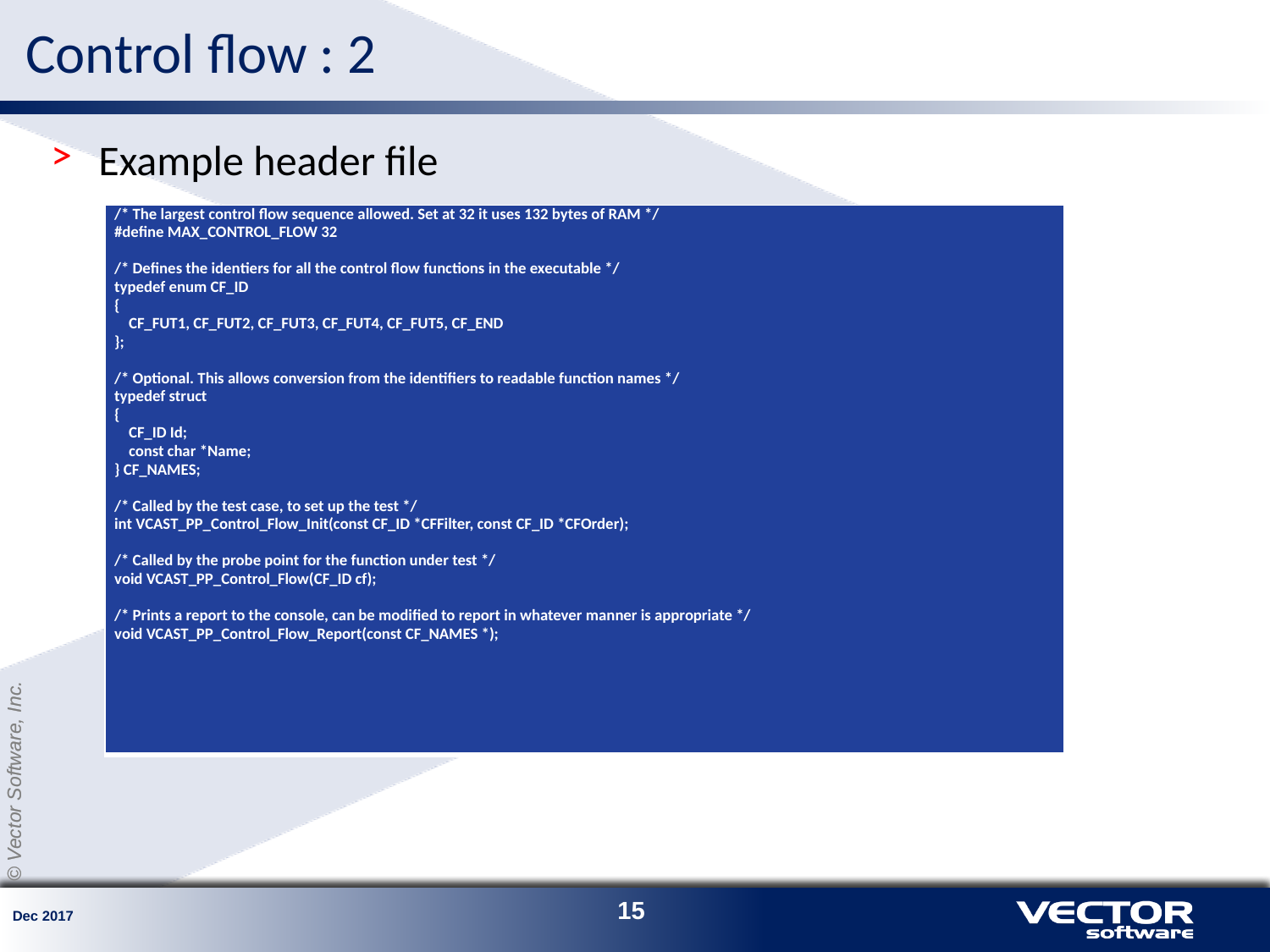

# Control flow : 2
Example header file

| /\* The largest control flow sequence allowed. Set at 32 it uses 132 bytes of RAM \*/ #define MAX\_CONTROL\_FLOW 32   /\* Defines the identiers for all the control flow functions in the executable \*/ typedef enum CF\_ID { CF\_FUT1, CF\_FUT2, CF\_FUT3, CF\_FUT4, CF\_FUT5, CF\_END };   /\* Optional. This allows conversion from the identifiers to readable function names \*/ typedef struct { CF\_ID Id; const char \*Name; } CF\_NAMES;   /\* Called by the test case, to set up the test \*/ int VCAST\_PP\_Control\_Flow\_Init(const CF\_ID \*CFFilter, const CF\_ID \*CFOrder);   /\* Called by the probe point for the function under test \*/ void VCAST\_PP\_Control\_Flow(CF\_ID cf);   /\* Prints a report to the console, can be modified to report in whatever manner is appropriate \*/ void VCAST\_PP\_Control\_Flow\_Report(const CF\_NAMES \*); |
| --- |